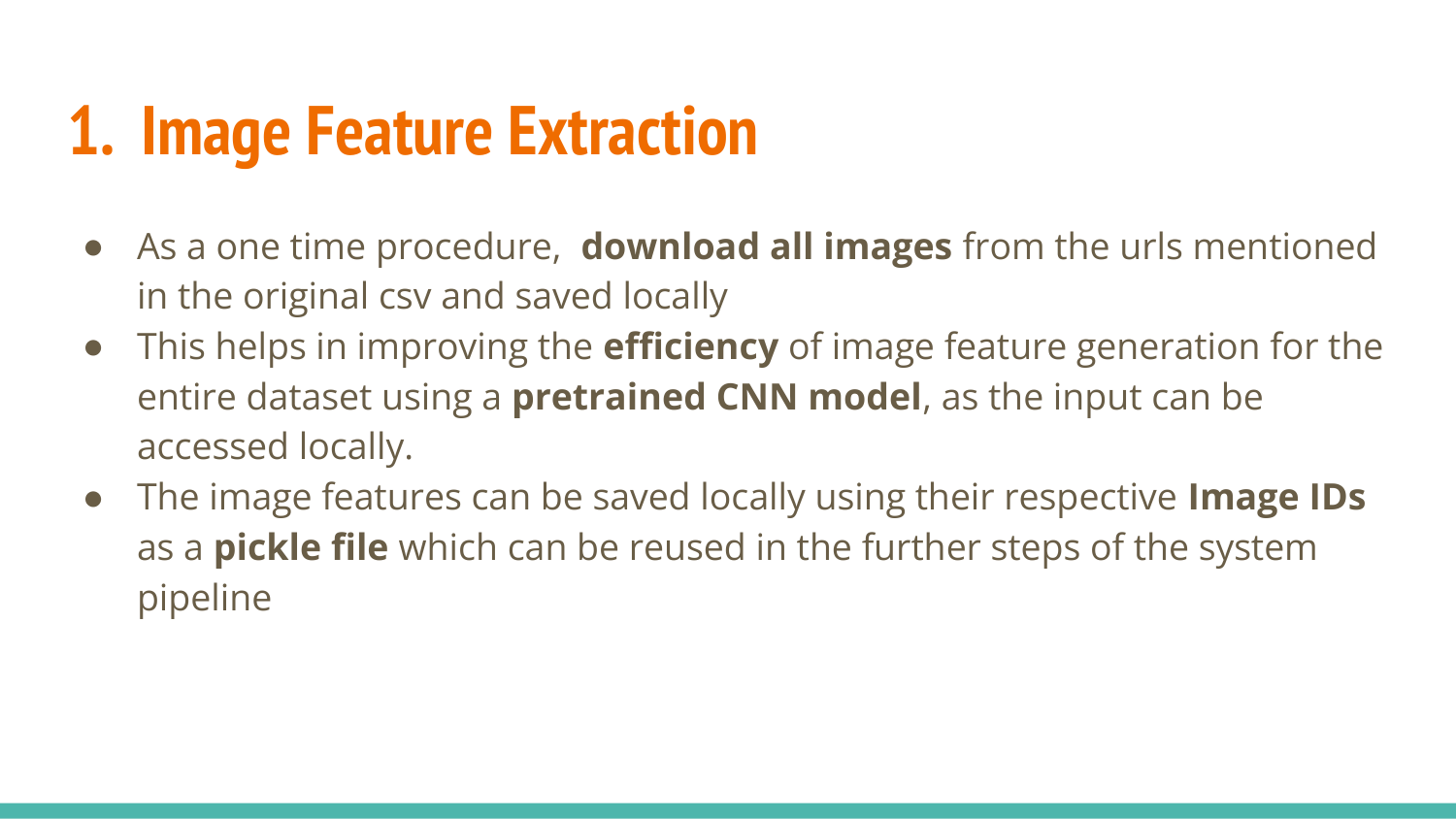

# Image Feature Extraction
As a one time procedure,  download all images from the urls mentioned in the original csv and saved locally
This helps in improving the efficiency of image feature generation for the entire dataset using a pretrained CNN model, as the input can be accessed locally.
The image features can be saved locally using their respective Image IDs as a pickle file which can be reused in the further steps of the system pipeline